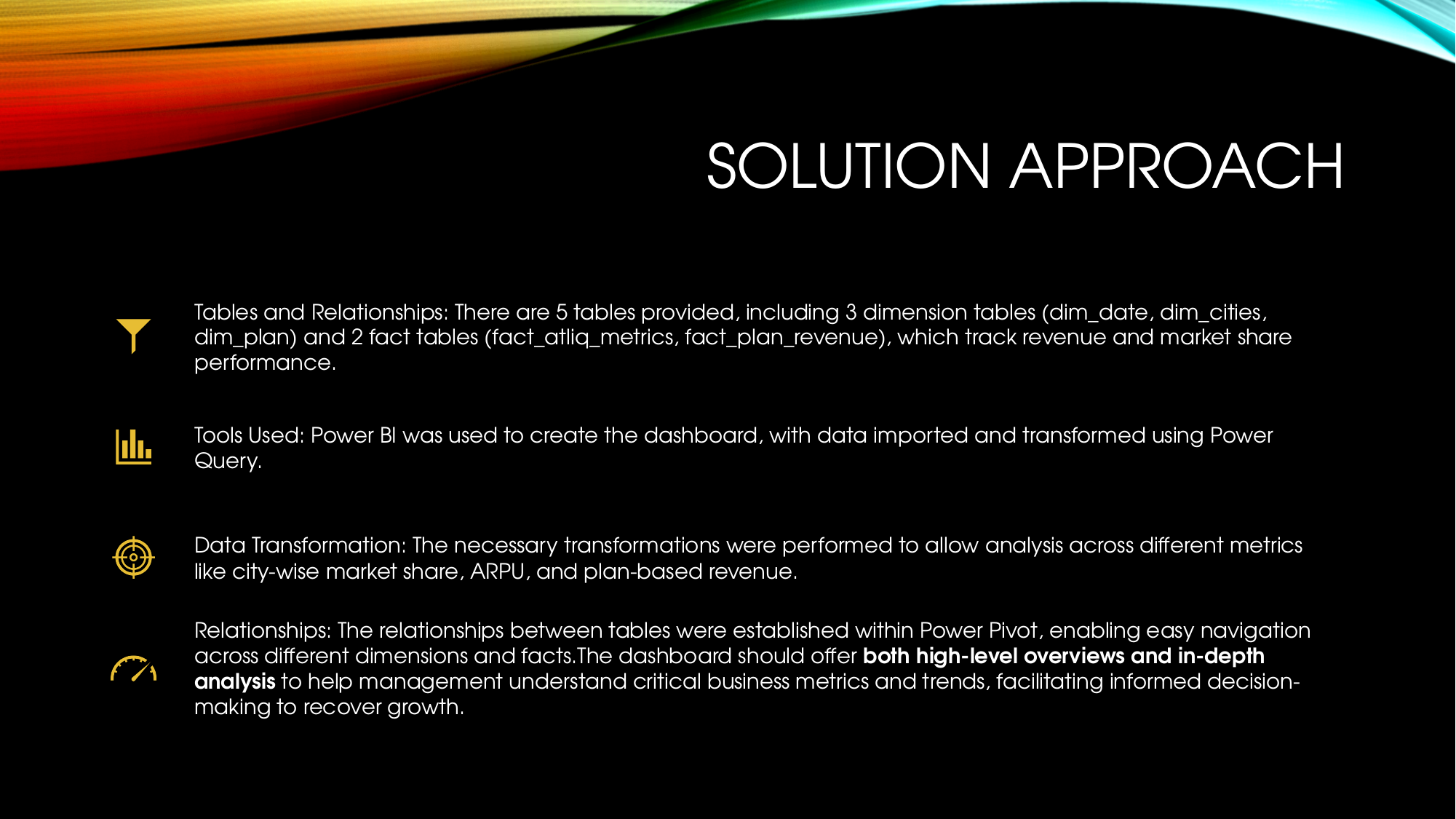

# SOLUTION APPROACH
Tables and Relationships: There are 5 tables provided, including 3 dimension tables (dim_date, dim_cities, dim_plan) and 2 fact tables (fact_atliq_metrics, fact_plan_revenue), which track revenue and market share performance.
Tools Used: Power BI was used to create the dashboard, with data imported and transformed using Power Query.
Data Transformation: The necessary transformations were performed to allow analysis across different metrics like city-wise market share, ARPU, and plan-based revenue.
Relationships: The relationships between tables were established within Power Pivot, enabling easy navigation across different dimensions and facts.The dashboard should offer both high-level overviews and in-depth analysis to help management understand critical business metrics and trends, facilitating informed decision-making to recover growth.